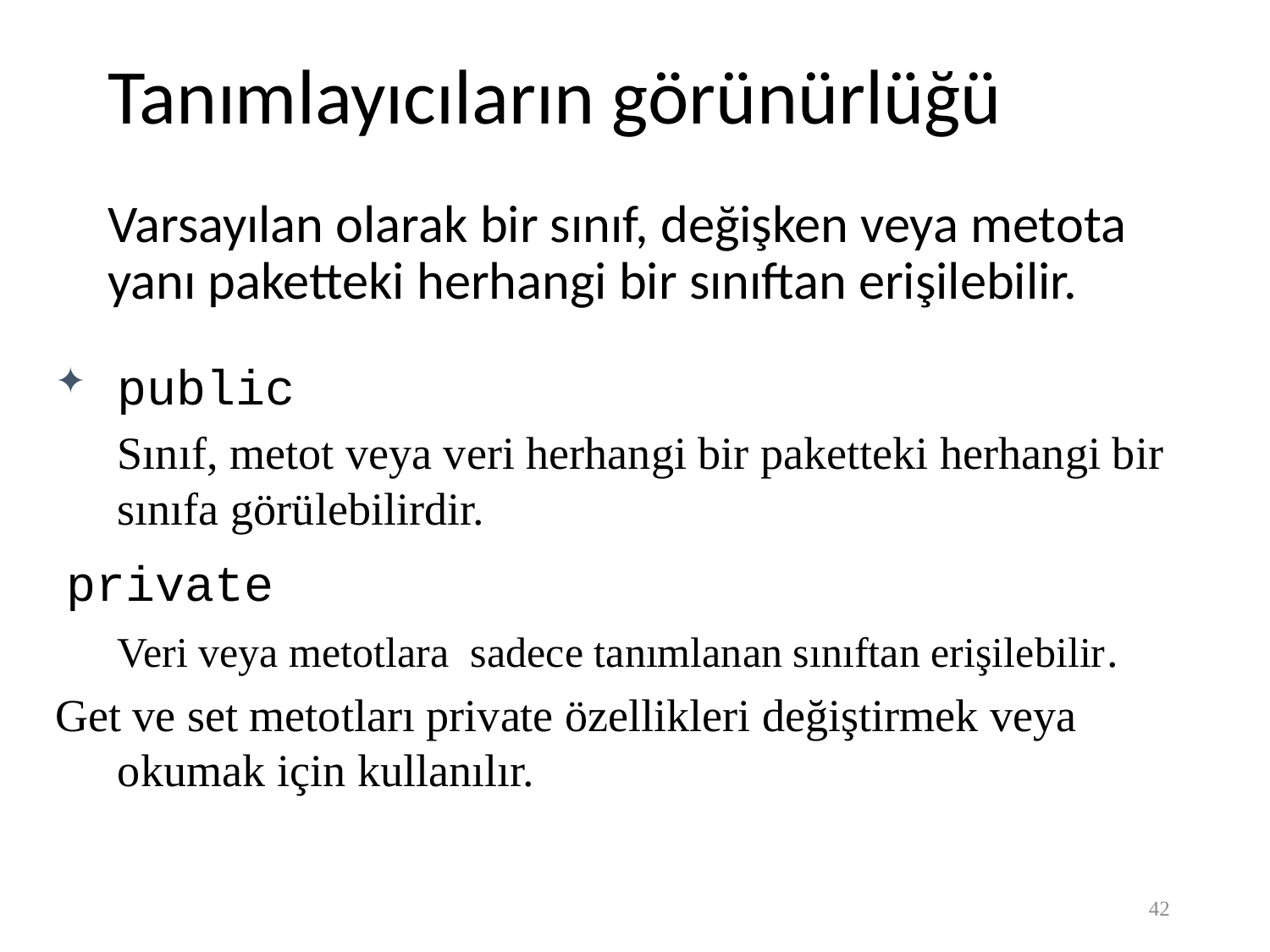

# Tanımlayıcıların görünürlüğü
Varsayılan olarak bir sınıf, değişken veya metota yanı paketteki herhangi bir sınıftan erişilebilir.
public
	Sınıf, metot veya veri herhangi bir paketteki herhangi bir sınıfa görülebilirdir.
 private
	Veri veya metotlara  sadece tanımlanan sınıftan erişilebilir.
Get ve set metotları private özellikleri değiştirmek veya okumak için kullanılır.
42